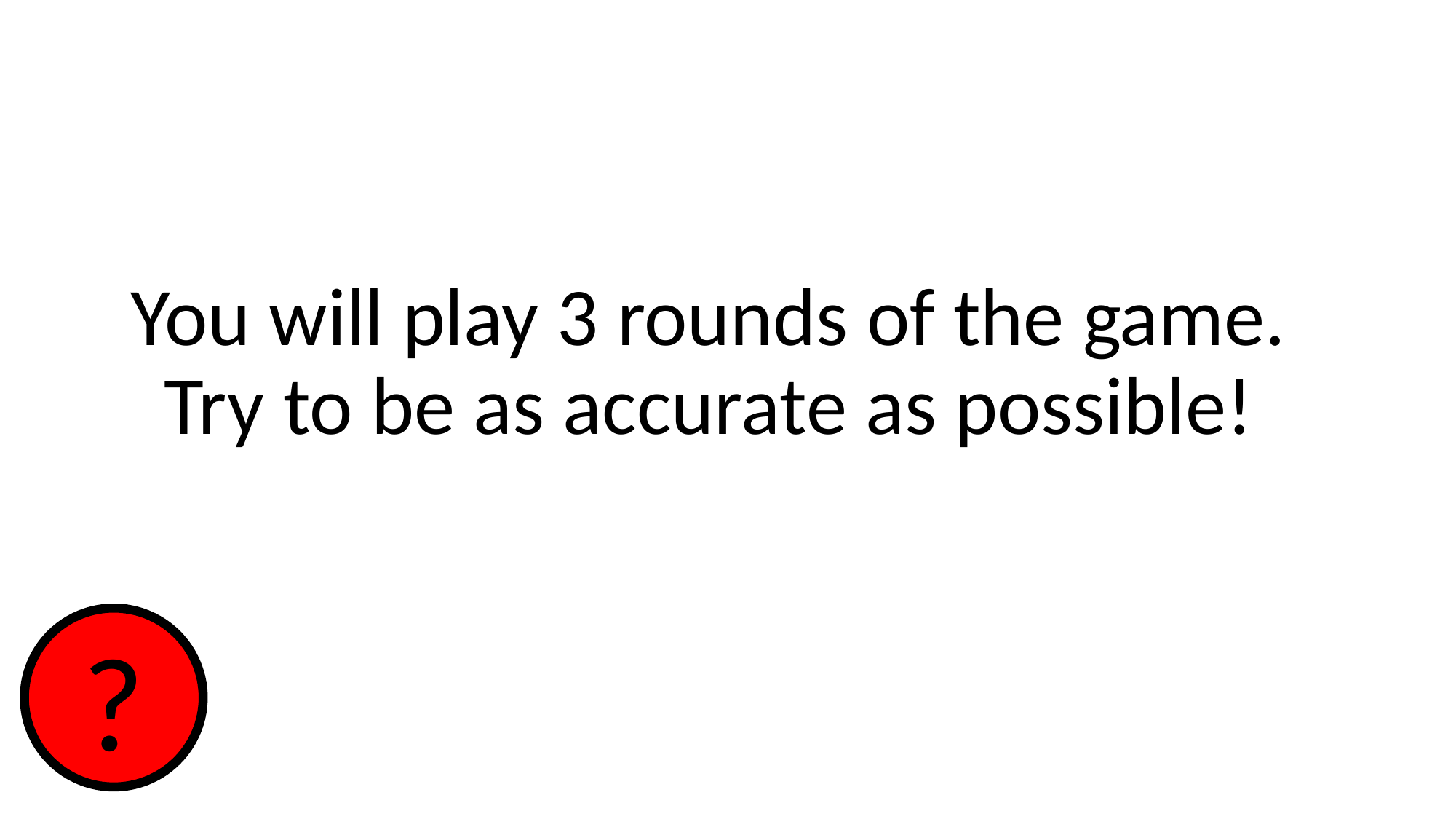

# You will play 3 rounds of the game. Try to be as accurate as possible!
?